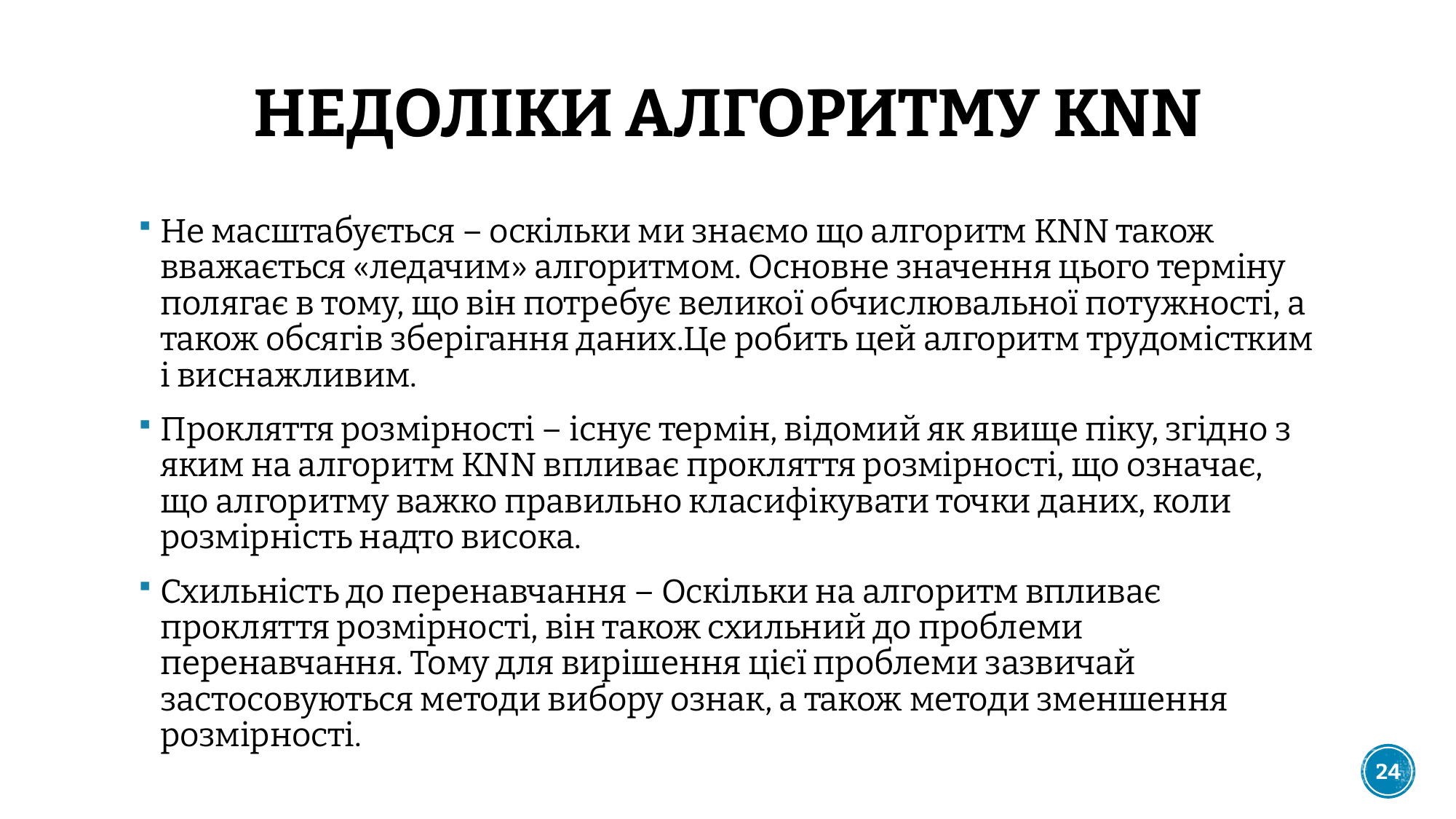

# Недоліки алгоритму KNN
Не масштабується – оскільки ми знаємо що алгоритм KNN також вважається «ледачим» алгоритмом. Основне значення цього терміну полягає в тому, що він потребує великої обчислювальної потужності, а також обсягів зберігання даних.Це робить цей алгоритм трудомістким і виснажливим.
Прокляття розмірності – існує термін, відомий як явище піку, згідно з яким на алгоритм KNN впливає прокляття розмірності, що означає, що алгоритму важко правильно класифікувати точки даних, коли розмірність надто висока.
Схильність до перенавчання – Оскільки на алгоритм впливає прокляття розмірності, він також схильний до проблеми перенавчання. Тому для вирішення цієї проблеми зазвичай застосовуються методи вибору ознак, а також методи зменшення розмірності.
24